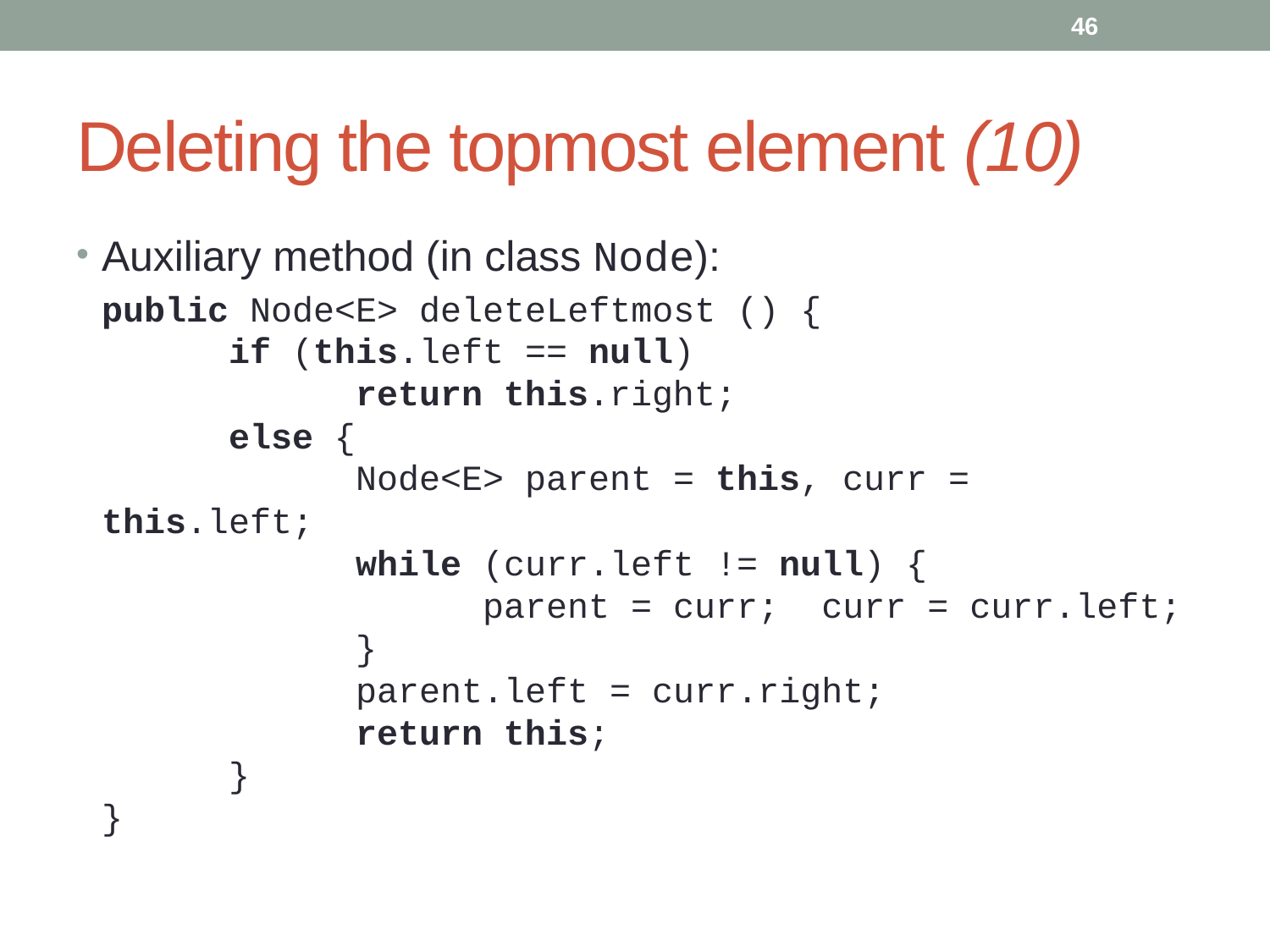

46
# Deleting the topmost element (10)
Auxiliary method (in class Node):
	public Node<E> deleteLeftmost () {
	if (this.left == null)
		return this.right;
	else {
		Node<E> parent = this, curr = this.left;
		while (curr.left != null) {
			parent = curr;  curr = curr.left;
		}
		parent.left = curr.right;
		return this;
	}
}